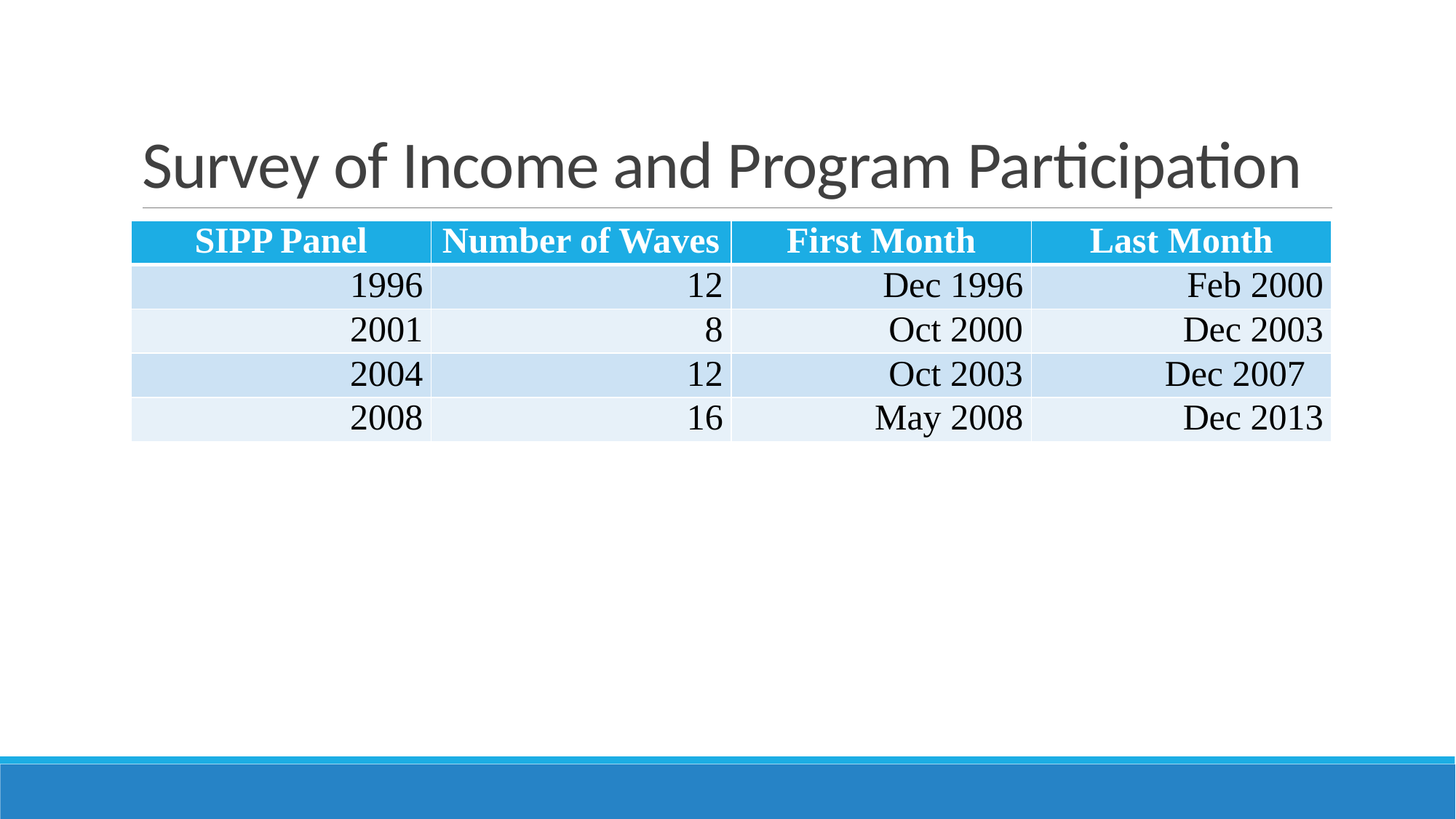

# Survey of Income and Program Participation
| SIPP Panel | Number of Waves | First Month | Last Month |
| --- | --- | --- | --- |
| 1996 | 12 | Dec 1996 | Feb 2000 |
| 2001 | 8 | Oct 2000 | Dec 2003 |
| 2004 | 12 | Oct 2003 | Dec 2007 |
| 2008 | 16 | May 2008 | Dec 2013 |